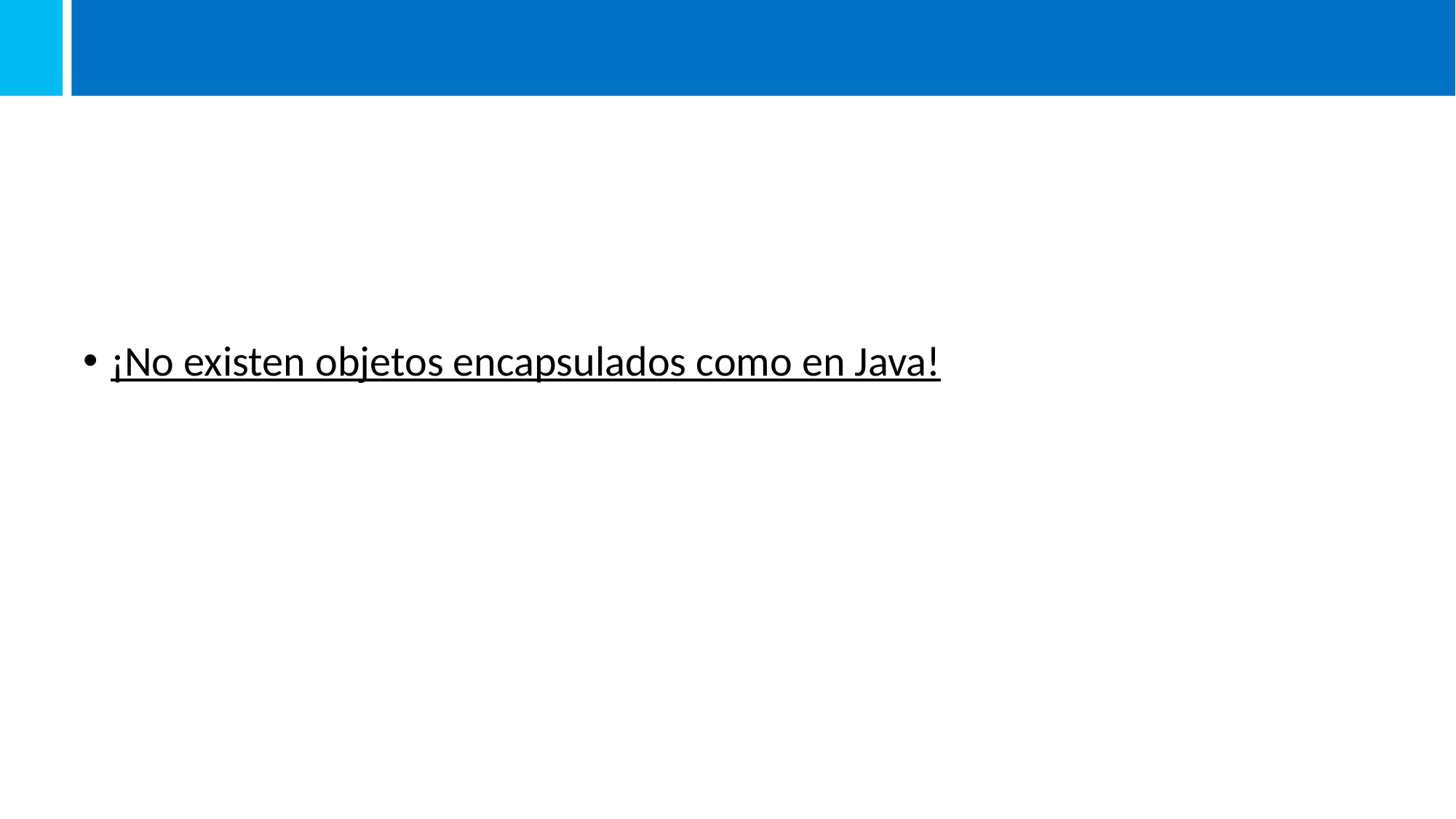

#

¡No existen objetos encapsulados como en Java!